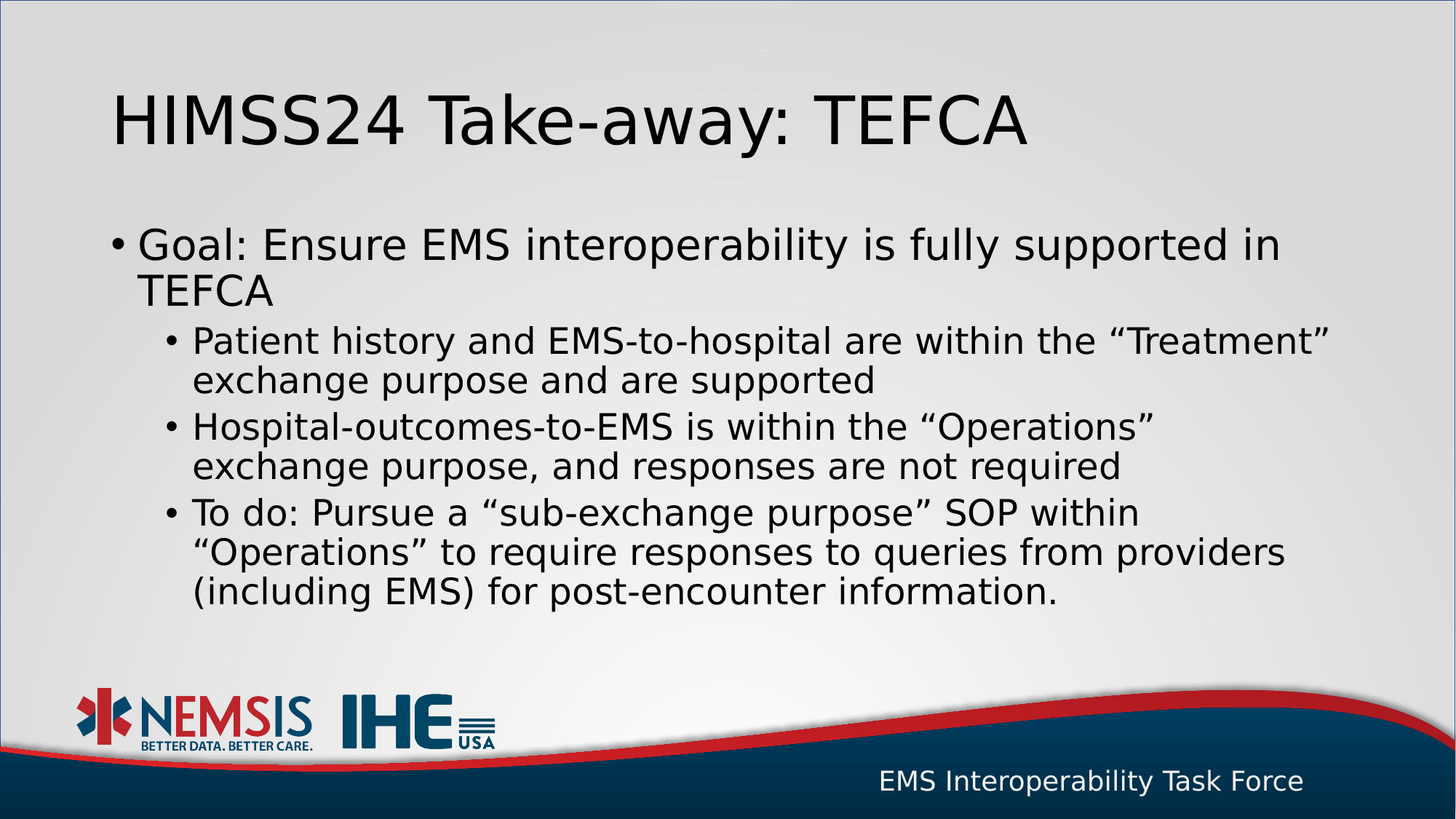

# HIMSS24 Take-away: TEFCA
Goal: Ensure EMS interoperability is fully supported in TEFCA
Patient history and EMS-to-hospital are within the “Treatment” exchange purpose and are supported
Hospital-outcomes-to-EMS is within the “Operations” exchange purpose, and responses are not required
To do: Pursue a “sub-exchange purpose” SOP within “Operations” to require responses to queries from providers (including EMS) for post-encounter information.